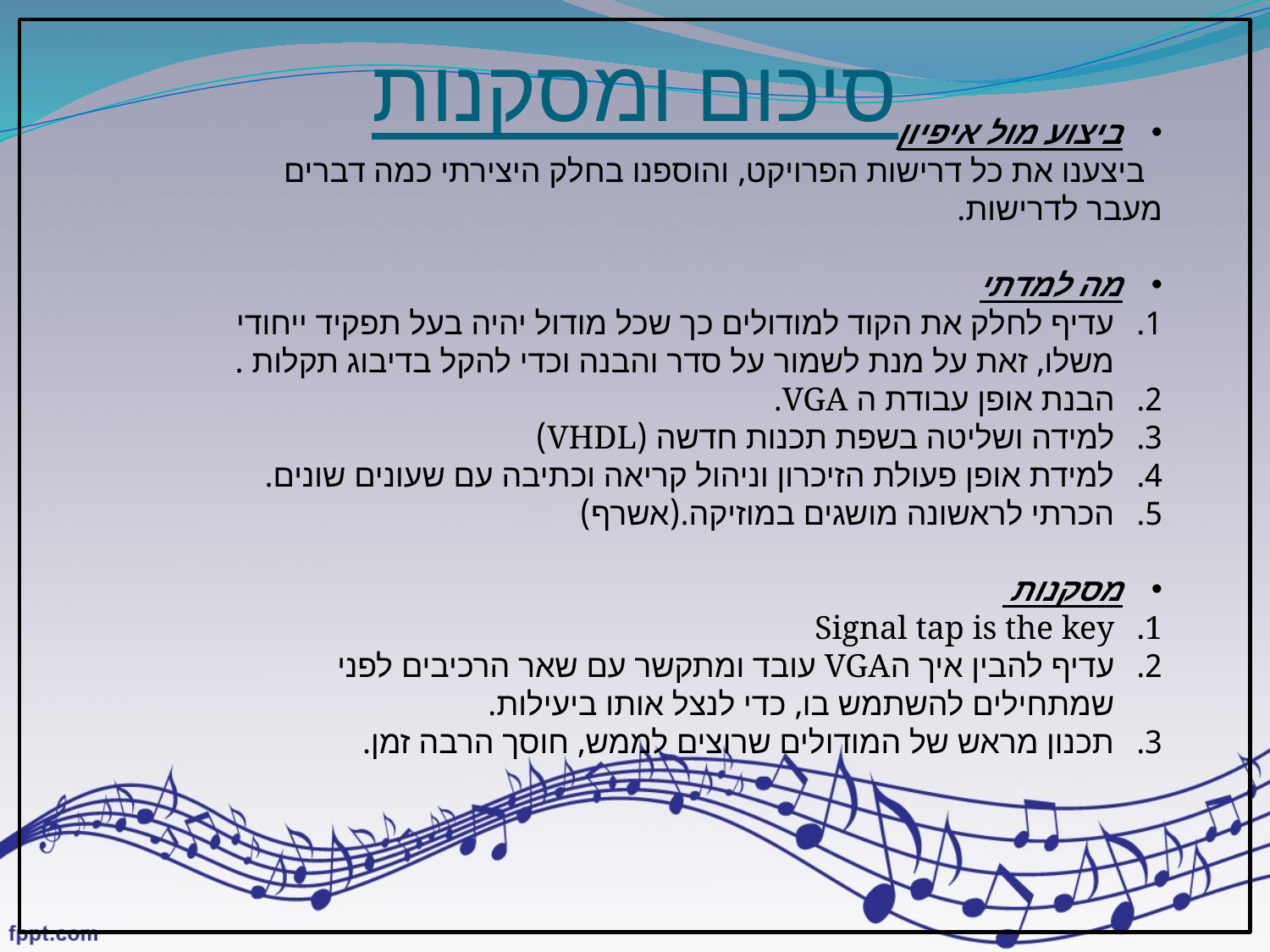

# סיכום ומסקנות
ביצוע מול איפיון
  ביצענו את כל דרישות הפרויקט, והוספנו בחלק היצירתי כמה דברים מעבר לדרישות.

מה למדתי
עדיף לחלק את הקוד למודולים כך שכל מודול יהיה בעל תפקיד ייחודי משלו, זאת על מנת לשמור על סדר והבנה וכדי להקל בדיבוג תקלות .
הבנת אופן עבודת ה VGA.
למידה ושליטה בשפת תכנות חדשה (VHDL)
למידת אופן פעולת הזיכרון וניהול קריאה וכתיבה עם שעונים שונים.
הכרתי לראשונה מושגים במוזיקה.(אשרף)

מסקנות
Signal tap is the key
עדיף להבין איך הVGA עובד ומתקשר עם שאר הרכיבים לפני שמתחילים להשתמש בו, כדי לנצל אותו ביעילות.
תכנון מראש של המודולים שרוצים לממש, חוסך הרבה זמן.